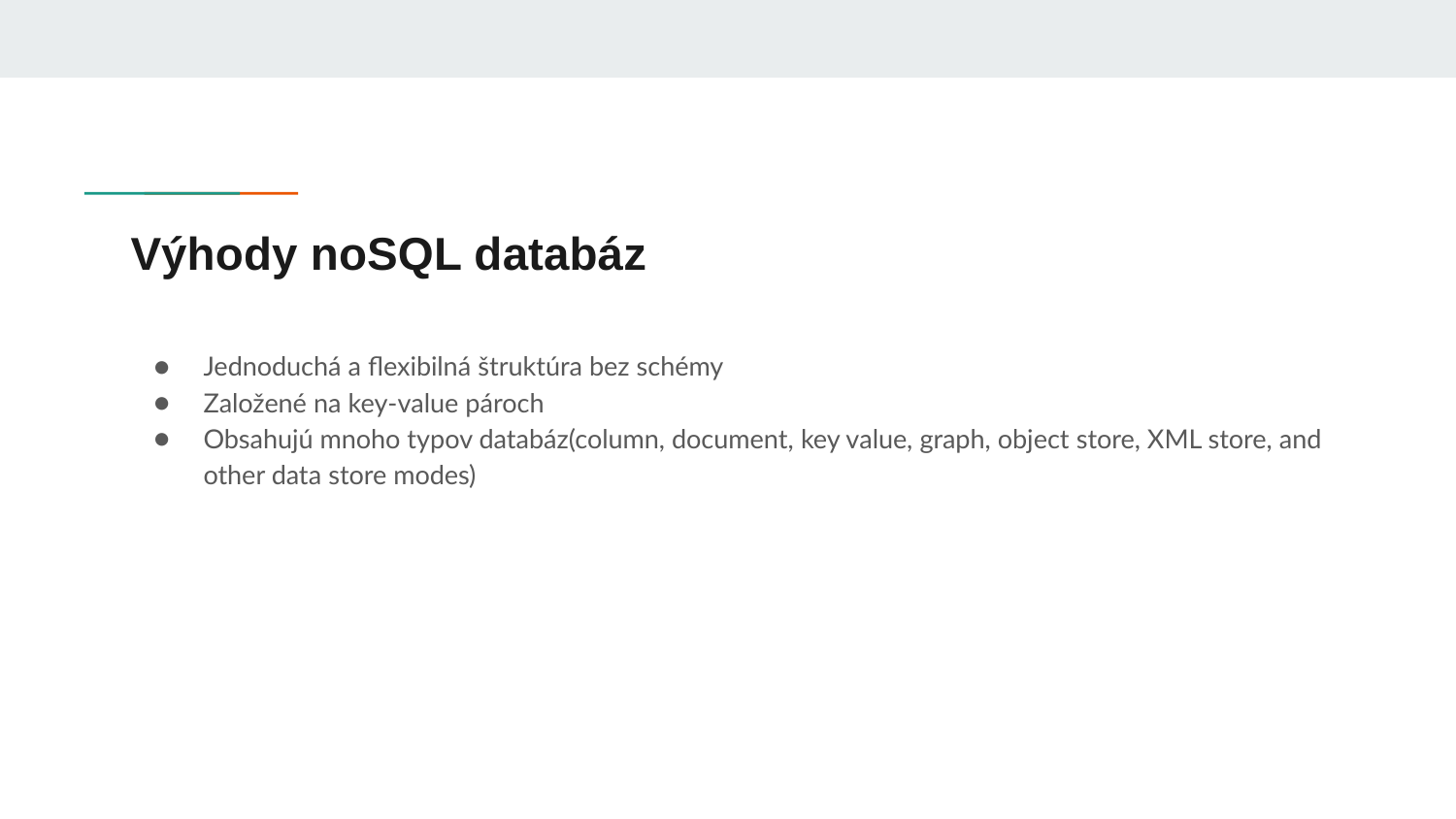

# Výhody noSQL databáz
Jednoduchá a flexibilná štruktúra bez schémy
Založené na key-value pároch
Obsahujú mnoho typov databáz(column, document, key value, graph, object store, XML store, and other data store modes)